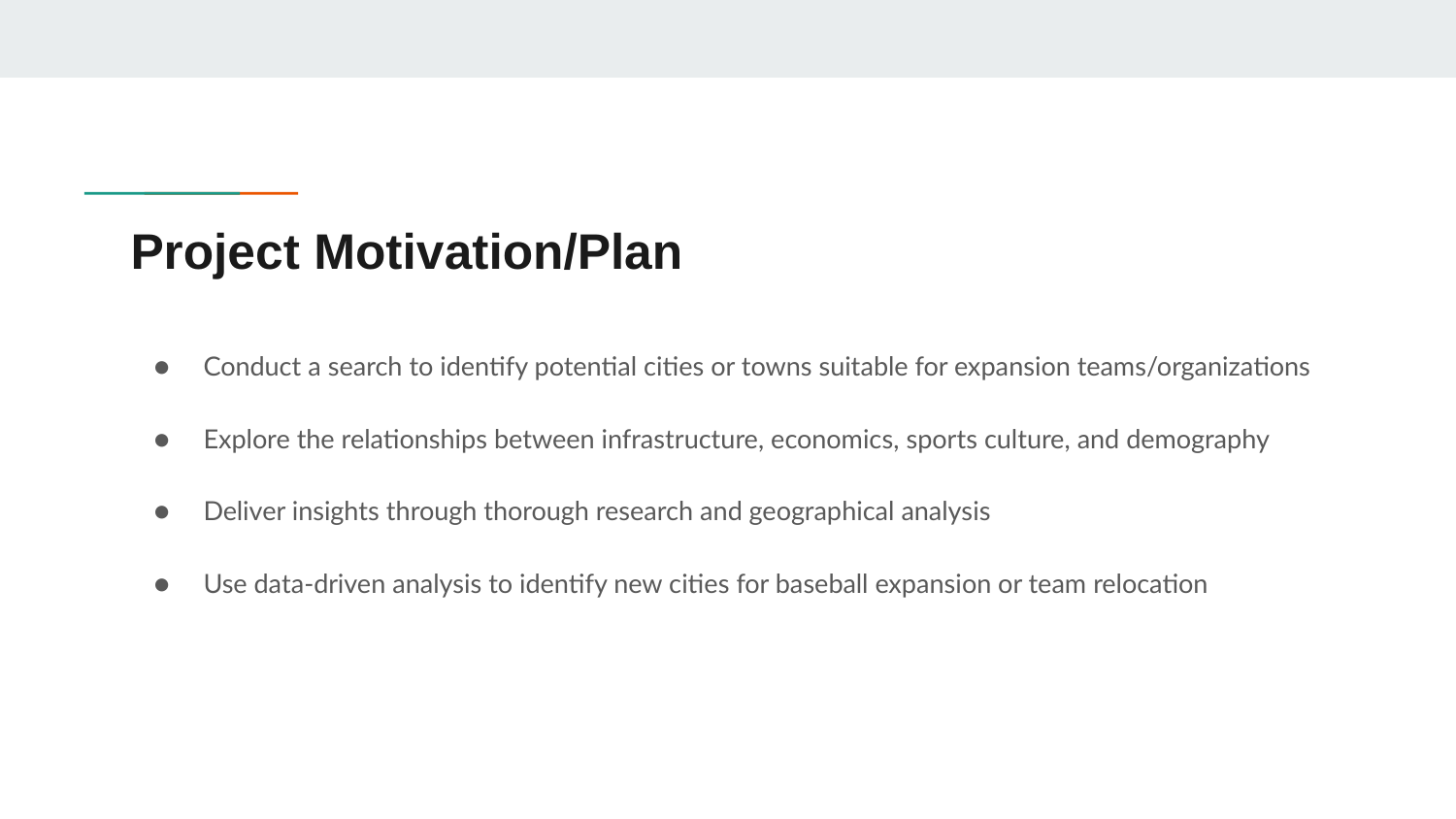

# Project Motivation/Plan
Conduct a search to identify potential cities or towns suitable for expansion teams/organizations

Explore the relationships between infrastructure, economics, sports culture, and demography

Deliver insights through thorough research and geographical analysis

Use data-driven analysis to identify new cities for baseball expansion or team relocation